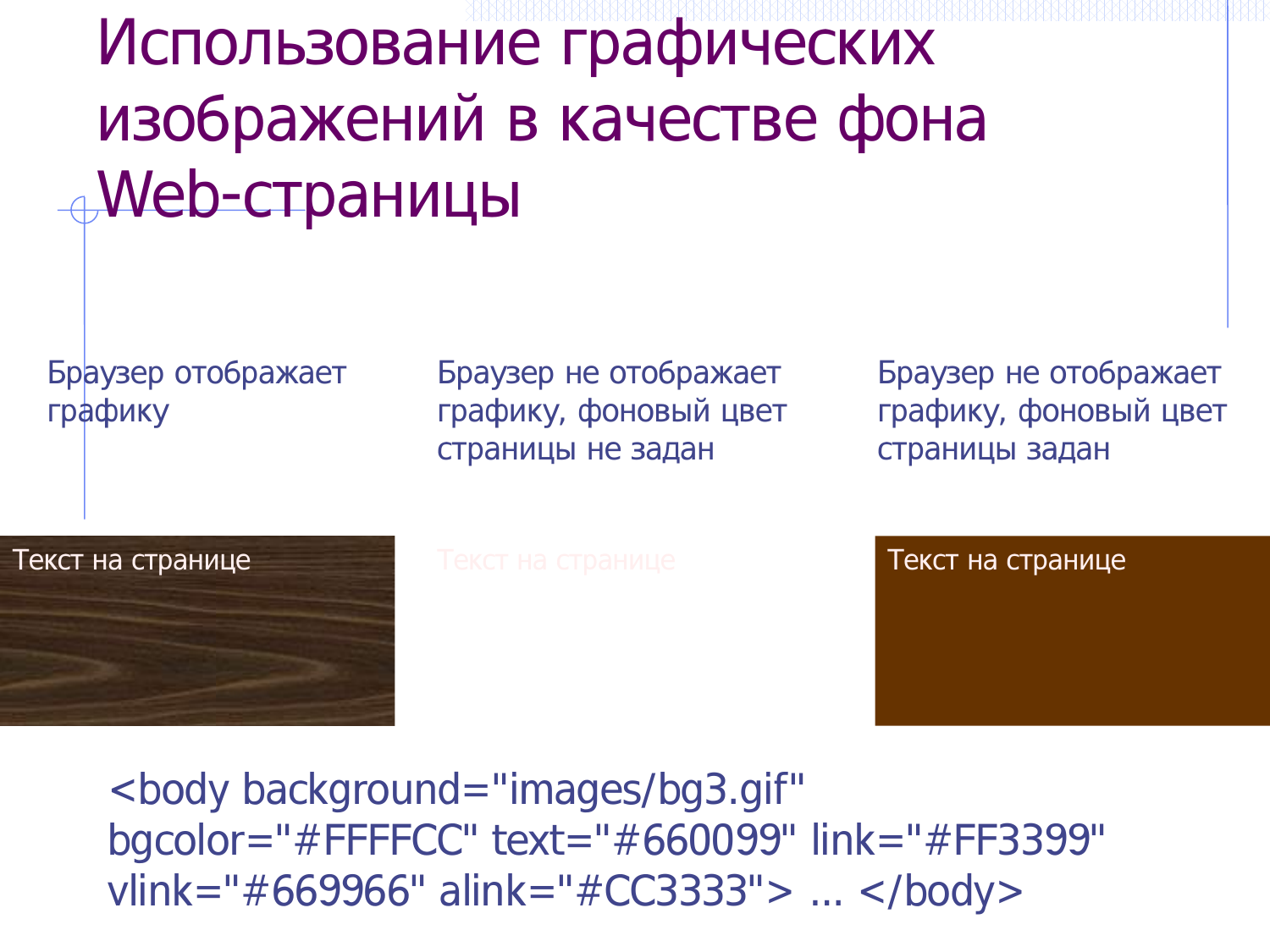

# Использование графических изображений в качестве фона Web-страницы
Браузер отображает графику
Браузер не отображает графику, фоновый цвет страницы не задан
Браузер не отображает
графику, фоновый цвет
страницы задан
Текст на странице
Текст на странице
Текст на странице

<body background="images/bg3.gif" bgcolor="#FFFFCC" text="#660099" link="#FF3399" vlink="#669966" alink="#CC3333"> … </body>